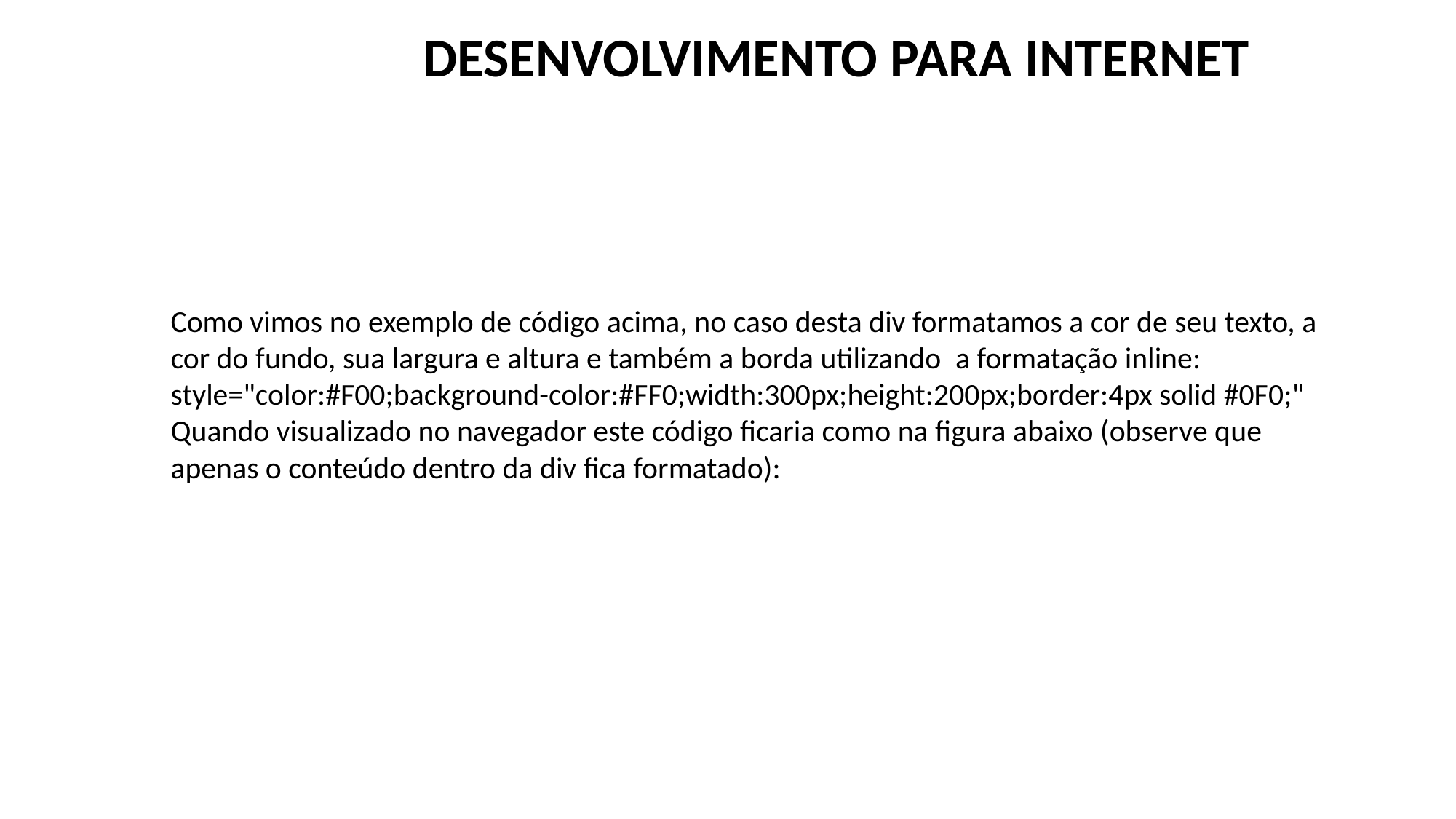

DESENVOLVIMENTO PARA INTERNET
Como vimos no exemplo de código acima, no caso desta div formatamos a cor de seu texto, a cor do fundo, sua largura e altura e também a borda utilizando  a formatação inline:
style="color:#F00;background-color:#FF0;width:300px;height:200px;border:4px solid #0F0;"
Quando visualizado no navegador este código ficaria como na figura abaixo (observe que apenas o conteúdo dentro da div fica formatado):